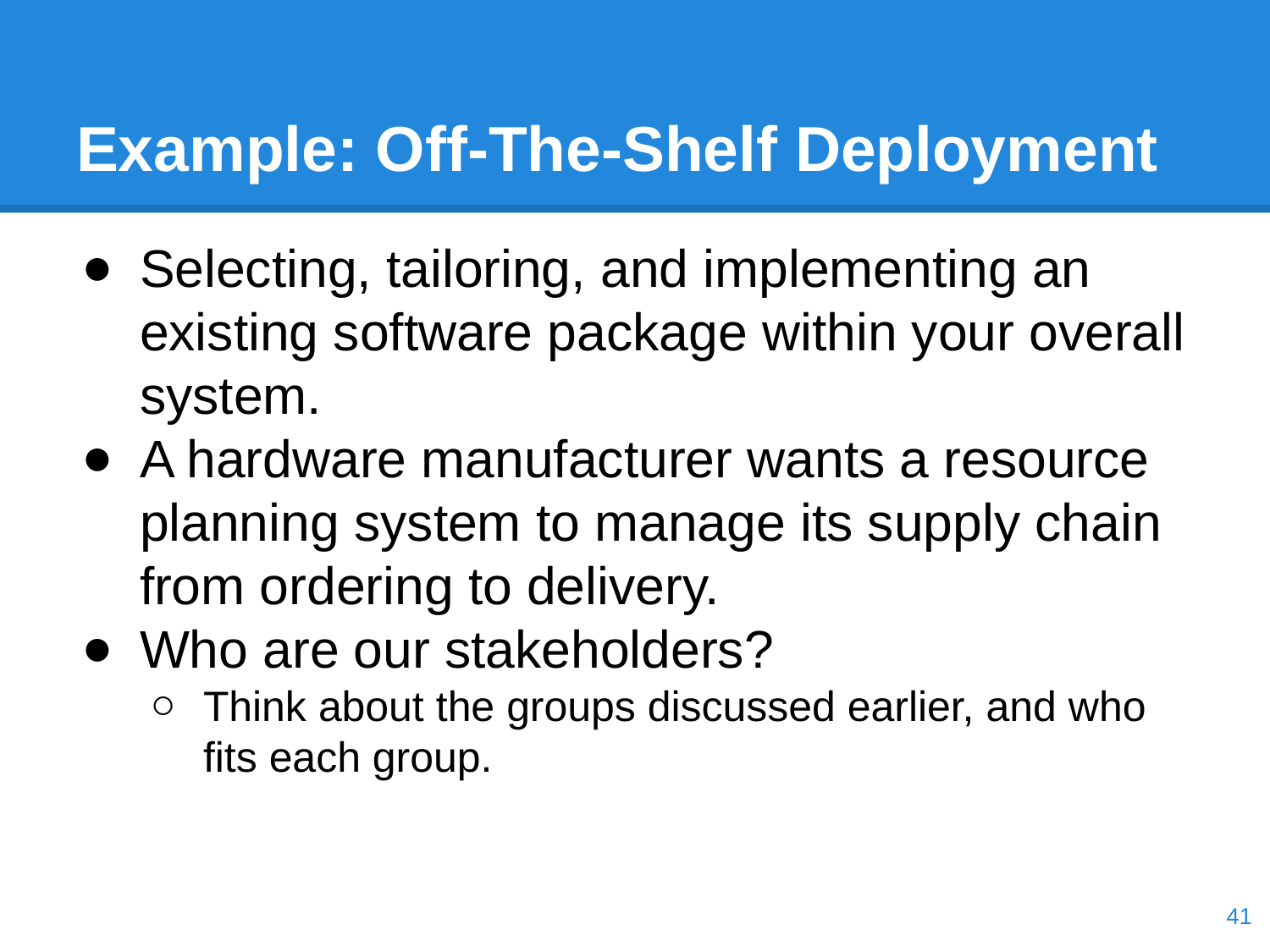

# Example: Off-The-Shelf Deployment
Selecting, tailoring, and implementing an existing software package within your overall system.
A hardware manufacturer wants a resource planning system to manage its supply chain from ordering to delivery.
Who are our stakeholders?
Think about the groups discussed earlier, and who fits each group.
41